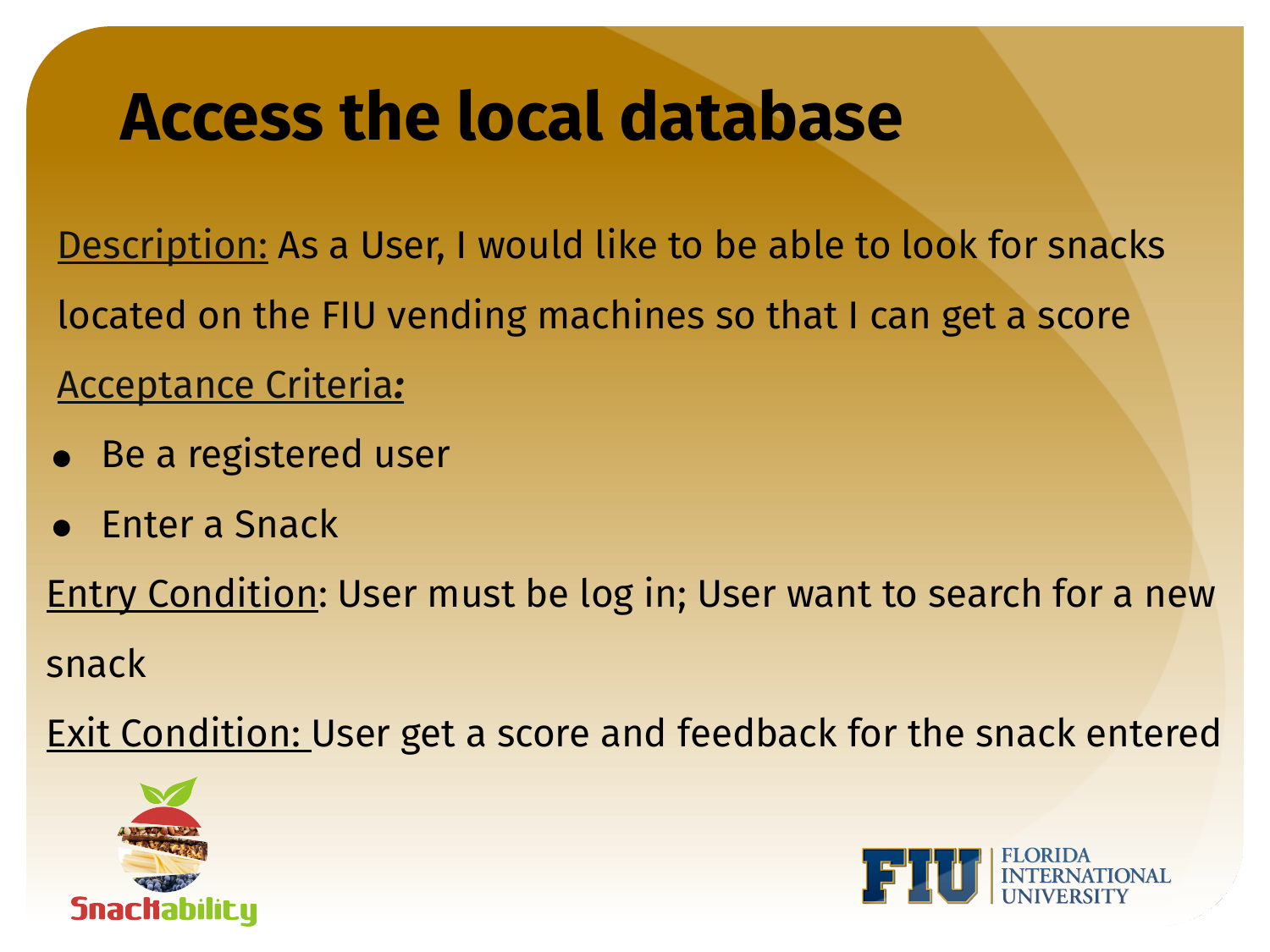

# Access the local database
Description: As a User, I would like to be able to look for snacks located on the FIU vending machines so that I can get a score
Acceptance Criteria:
Be a registered user
Enter a Snack
Entry Condition: User must be log in; User want to search for a new snack
Exit Condition: User get a score and feedback for the snack entered